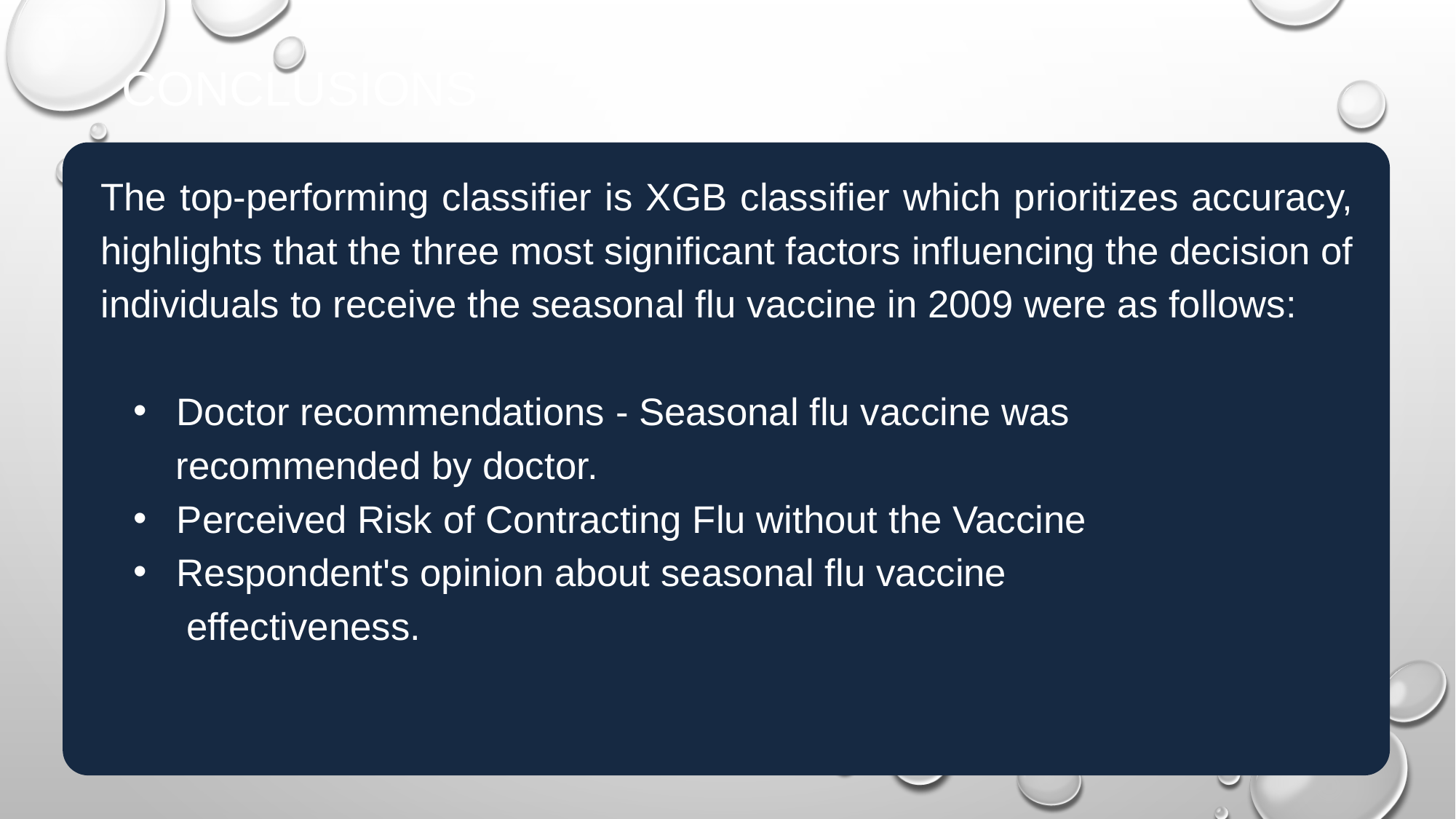

CONCLUSIONS

The top-performing classifier is XGB classifier which prioritizes accuracy, highlights that the three most significant factors influencing the decision of individuals to receive the seasonal flu vaccine in 2009 were as follows:

 Doctor recommendations - Seasonal flu vaccine was
       recommended by doctor.
 Perceived Risk of Contracting Flu without the Vaccine
 Respondent's opinion about seasonal flu vaccine
        effectiveness.